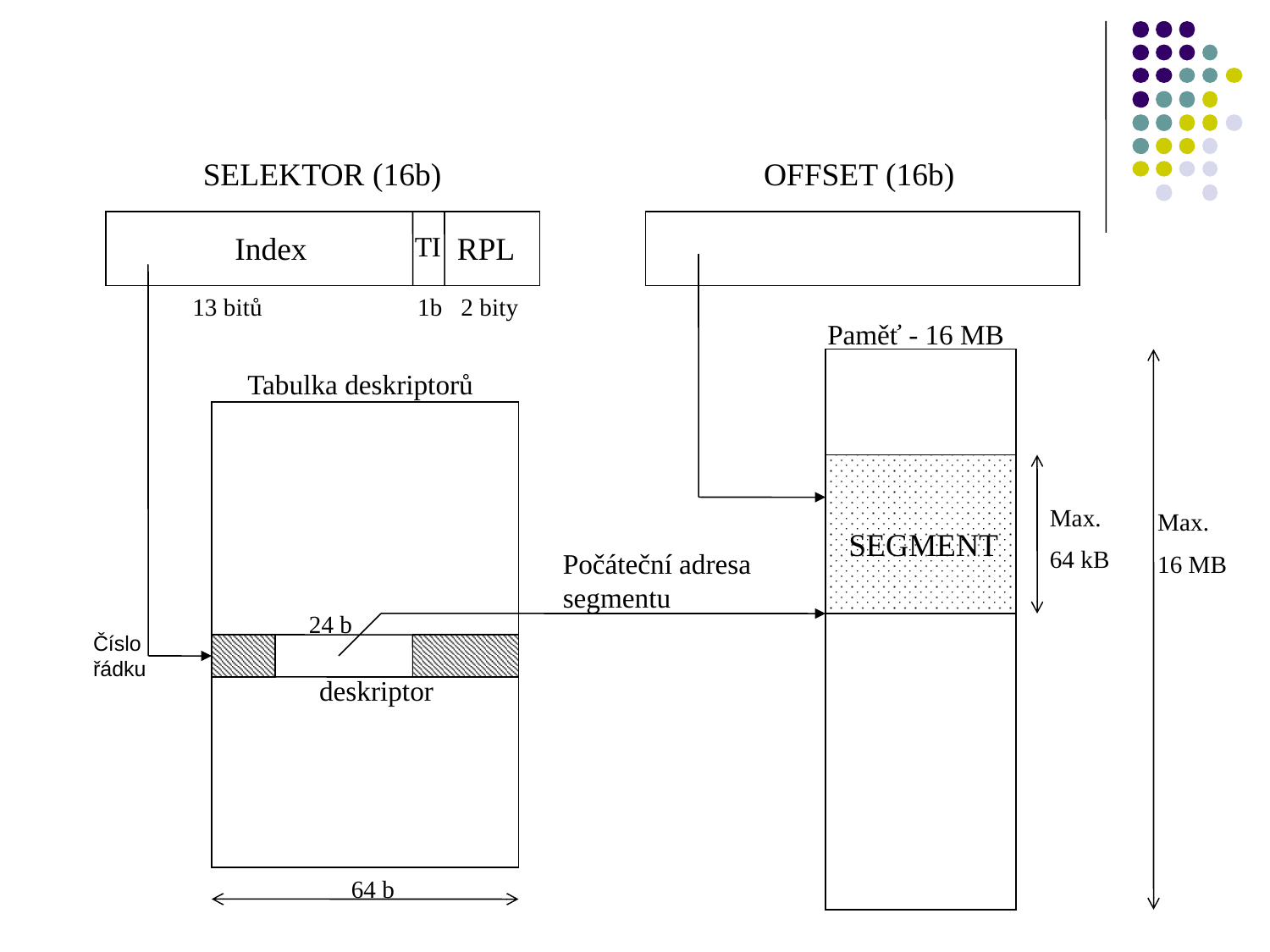

SELEKTOR (16b)
OFFSET (16b)

Index
TI
RPL

13 bitů	                1b   2 bity
Paměť - 16 MB
Tabulka deskriptorů

Max.
64 kB

Max.
16 MB
SEGMENT
Počáteční adresa segmentu
24 b

Číslo řádku

deskriptor

64 b